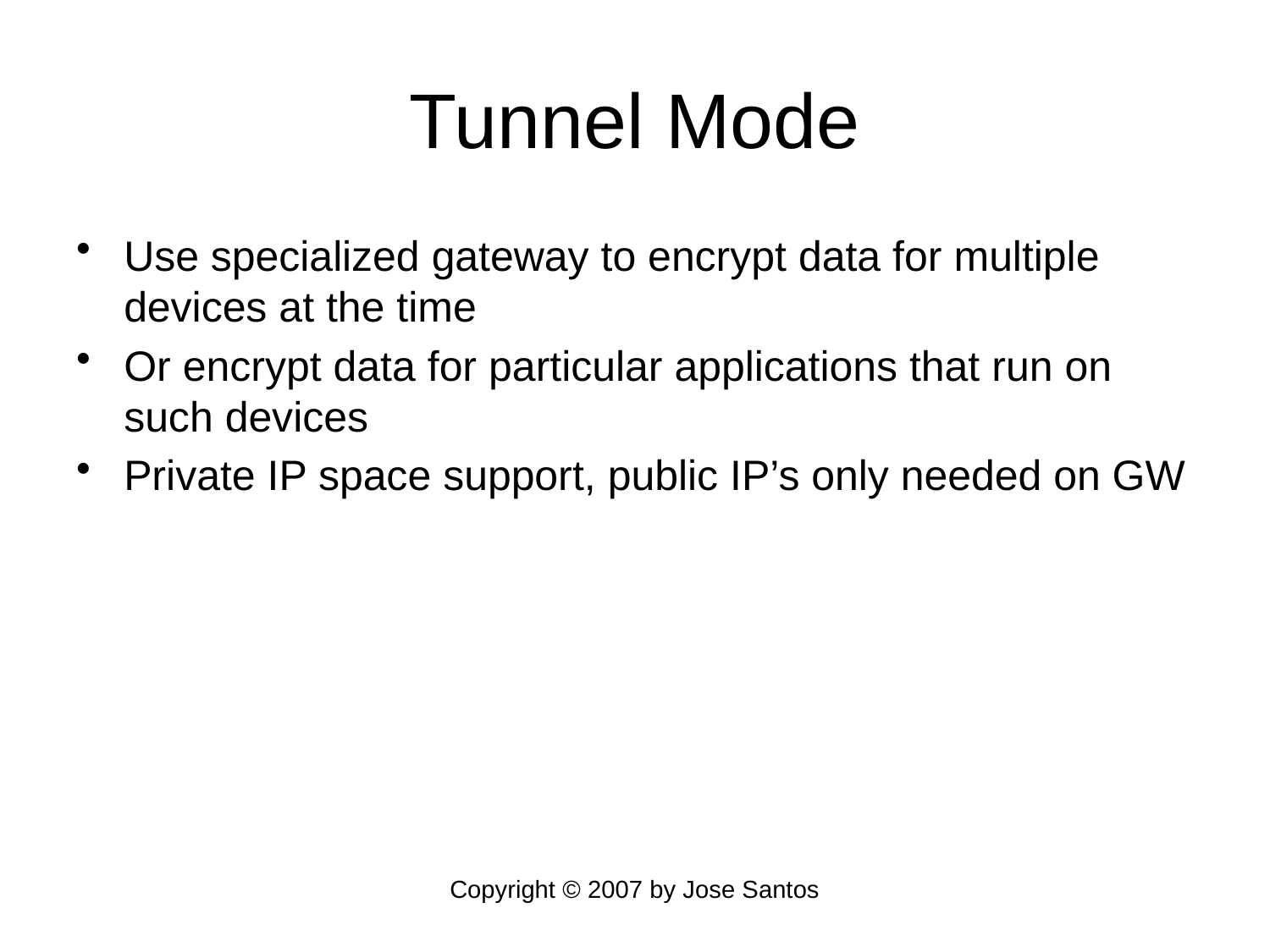

# Tunnel Mode
Use specialized gateway to encrypt data for multiple devices at the time
Or encrypt data for particular applications that run on such devices
Private IP space support, public IP’s only needed on GW

Copyright © 2007 by Jose Santos